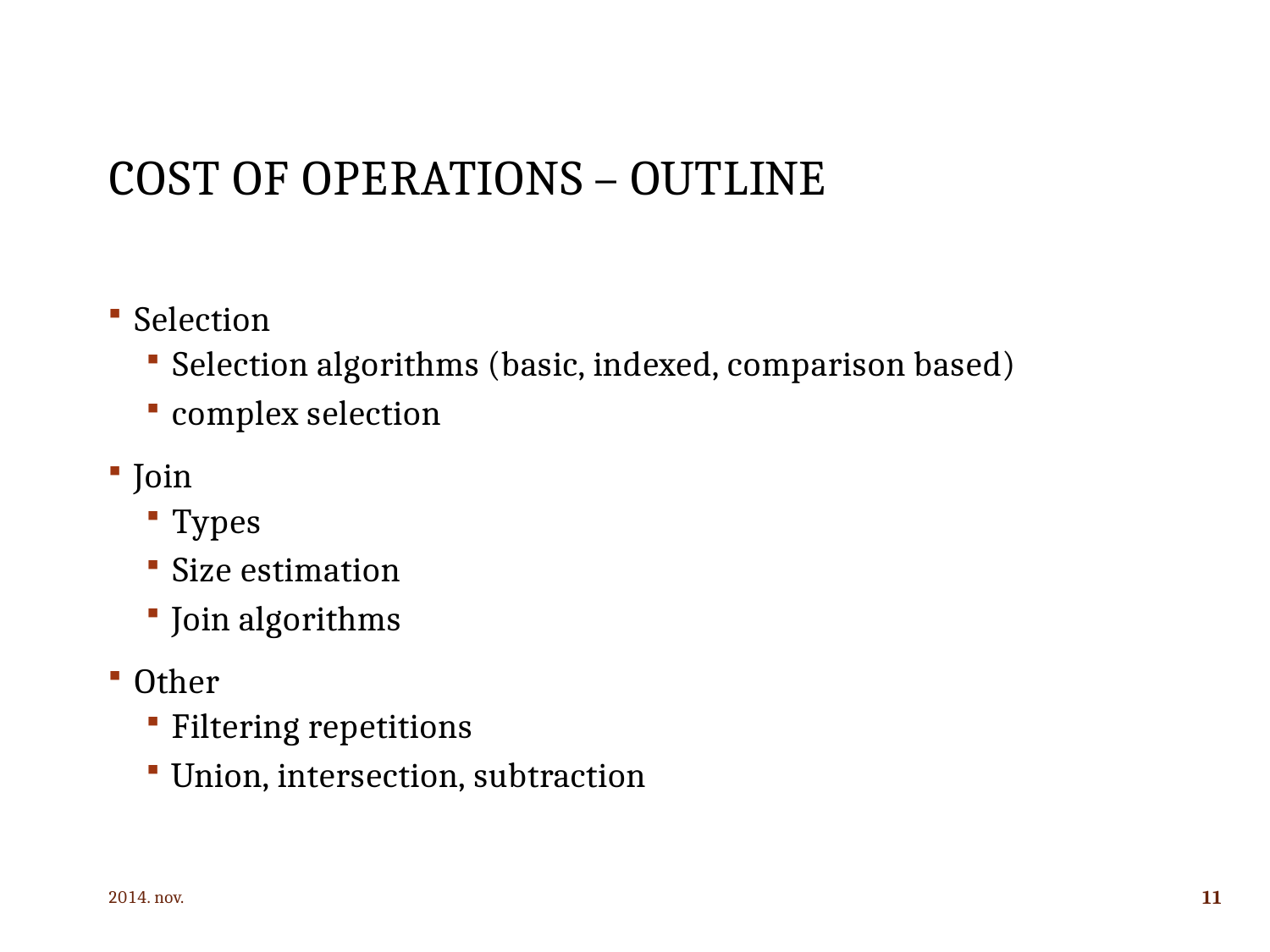

# Cost of operations – outline
Selection
Selection algorithms (basic, indexed, comparison based)
complex selection
Join
Types
Size estimation
Join algorithms
Other
Filtering repetitions
Union, intersection, subtraction
2014. nov.
11